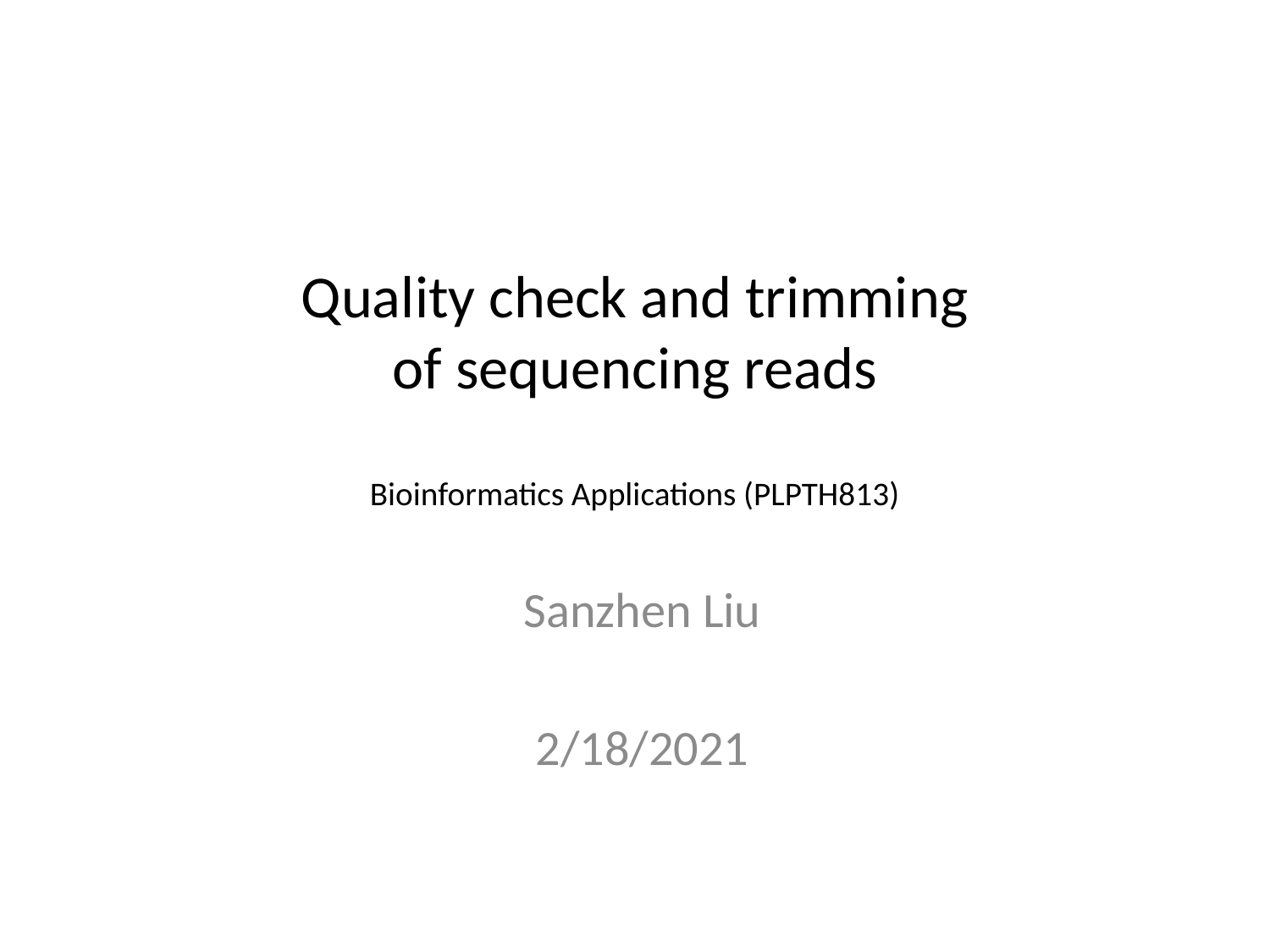

# Quality check and trimming of sequencing reads Bioinformatics Applications (PLPTH813)
Sanzhen Liu

2/18/2021